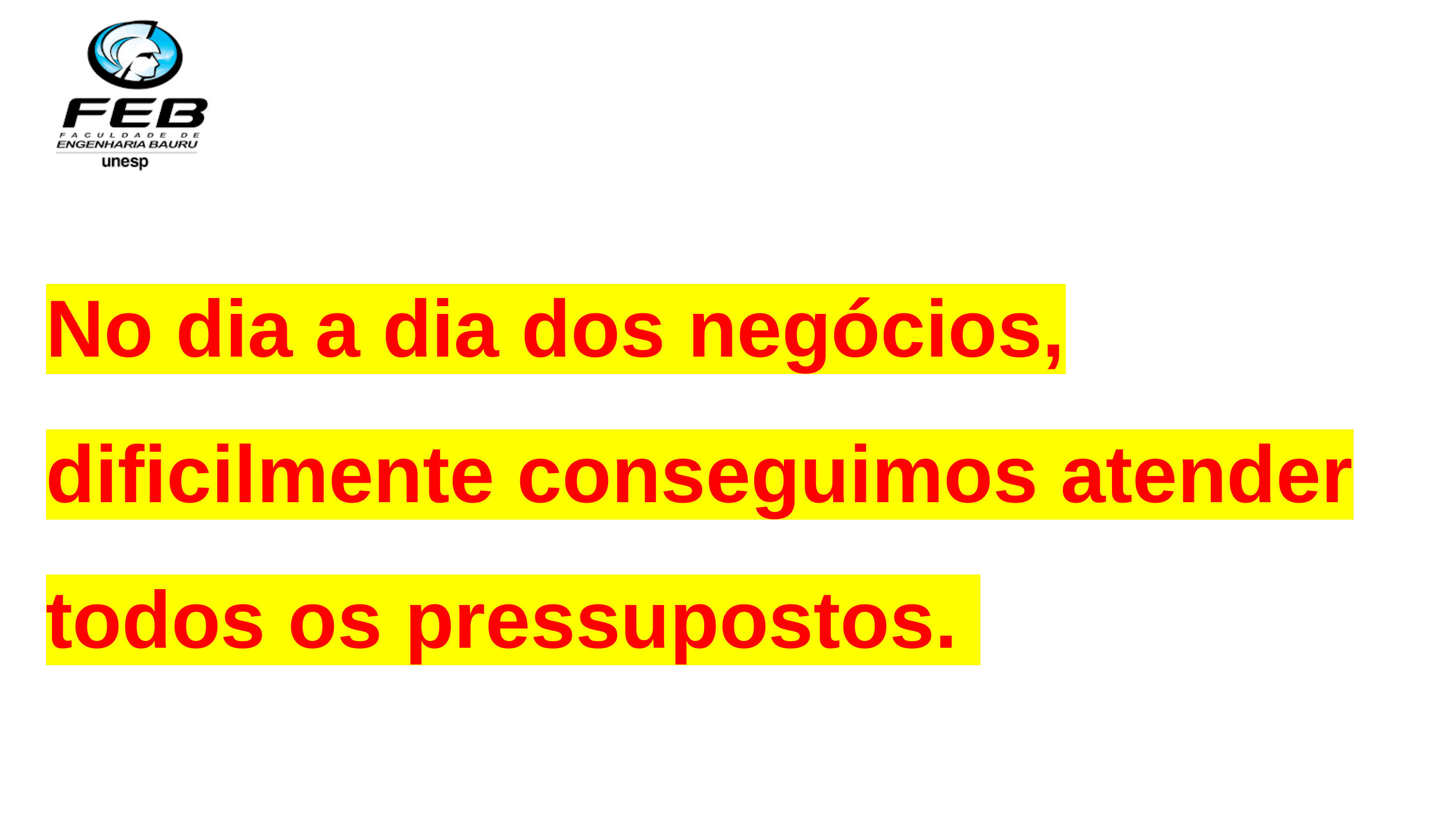

No dia a dia dos negócios, dificilmente conseguimos atender todos os pressupostos.